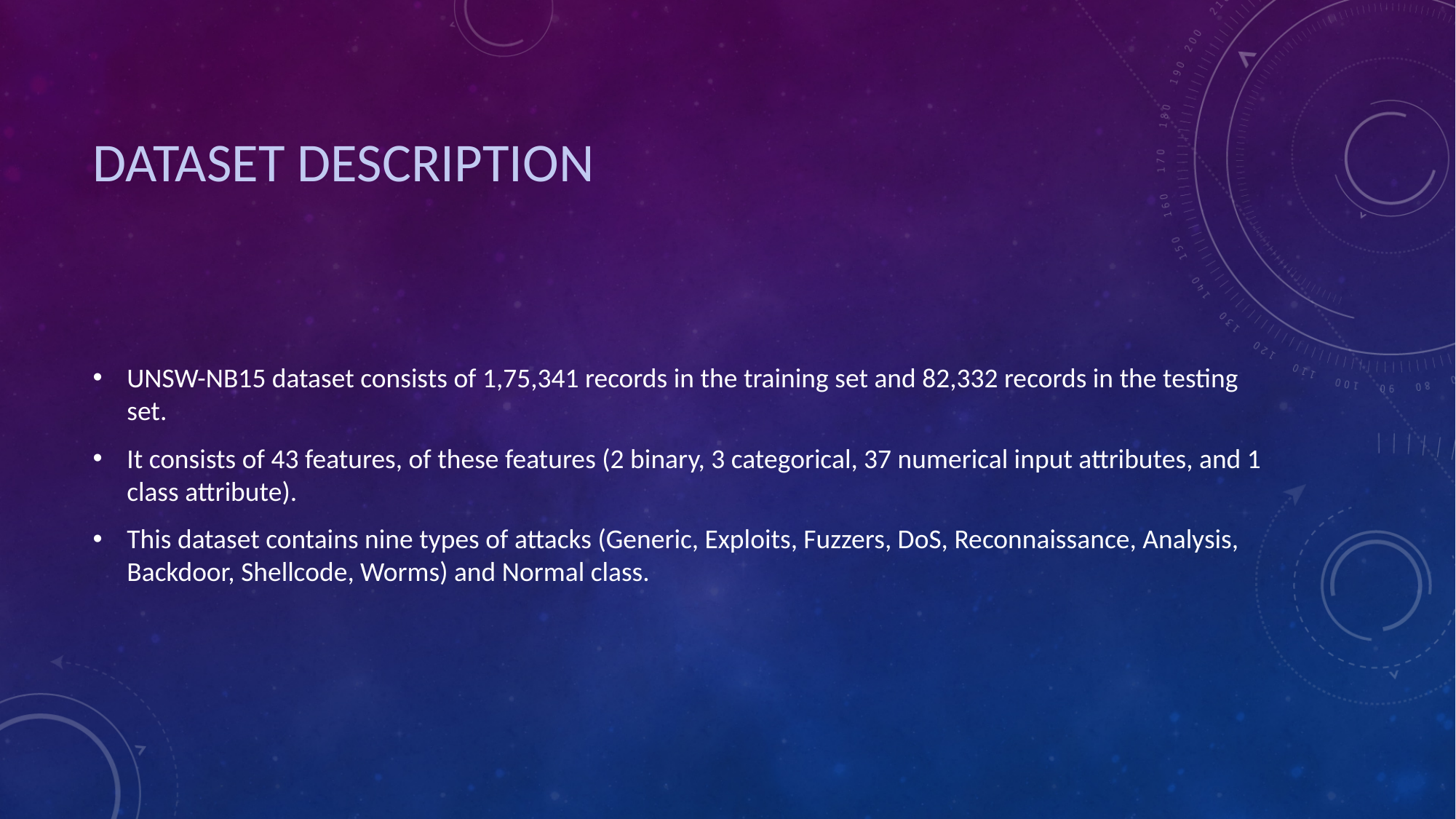

# Dataset description
UNSW-NB15 dataset consists of 1,75,341 records in the training set and 82,332 records in the testing set.
It consists of 43 features, of these features (2 binary, 3 categorical, 37 numerical input attributes, and 1 class attribute).
This dataset contains nine types of attacks (Generic, Exploits, Fuzzers, DoS, Reconnaissance, Analysis, Backdoor, Shellcode, Worms) and Normal class.